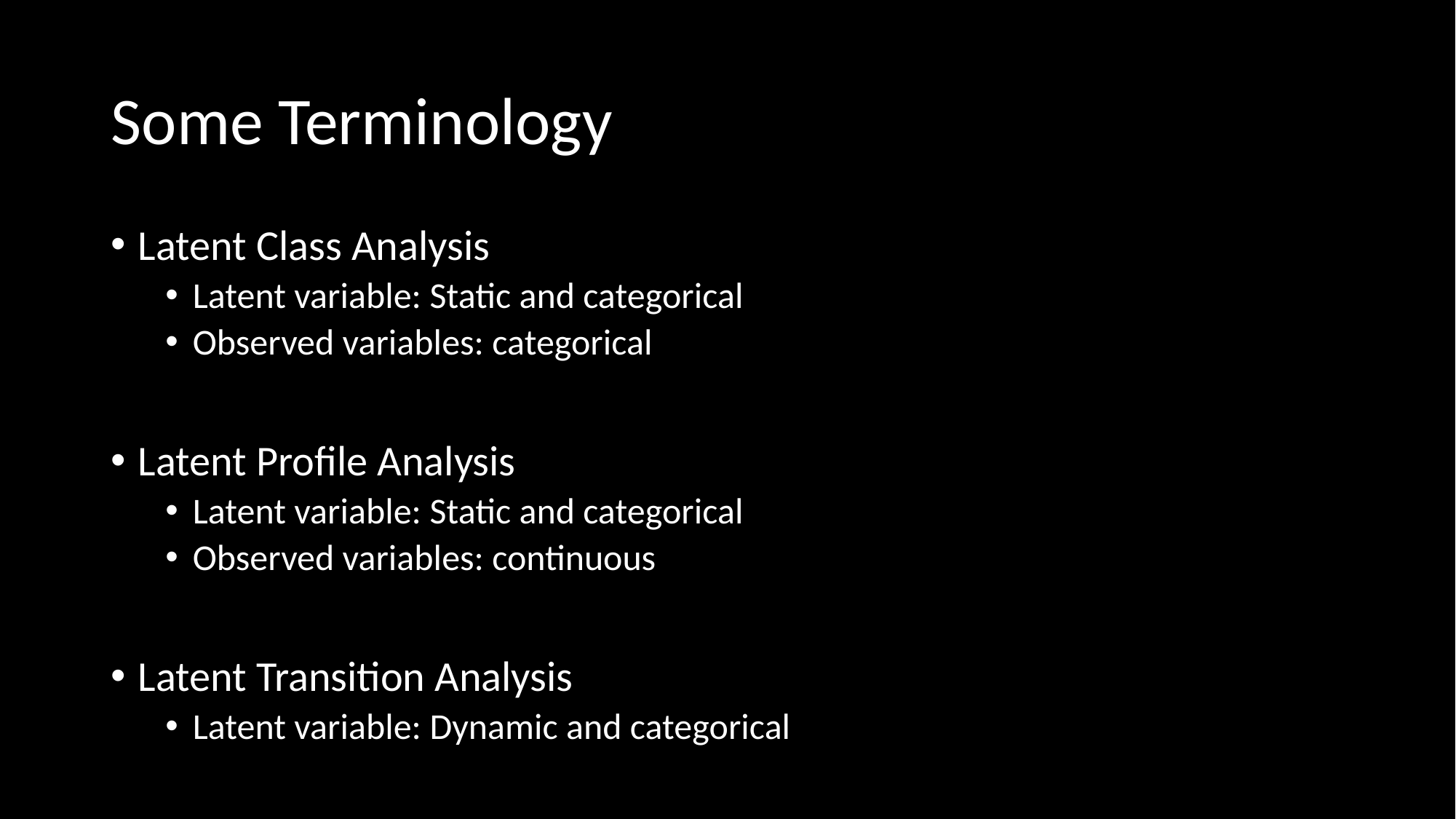

# Some Terminology
Latent Class Analysis
Latent variable: Static and categorical
Observed variables: categorical

Latent Profile Analysis
Latent variable: Static and categorical
Observed variables: continuous

Latent Transition Analysis
Latent variable: Dynamic and categorical